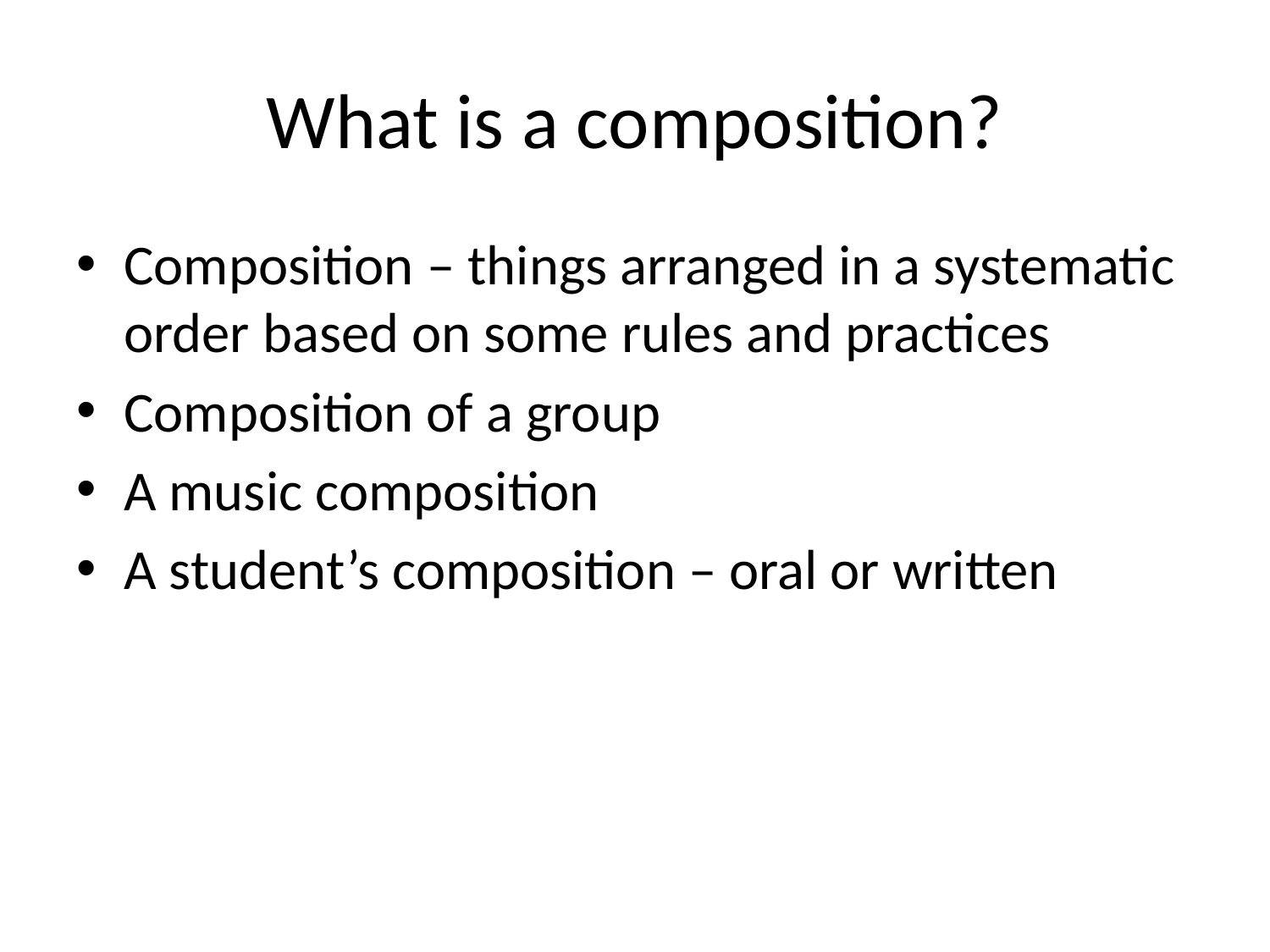

# What is a composition?
Composition – things arranged in a systematic order based on some rules and practices
Composition of a group
A music composition
A student’s composition – oral or written